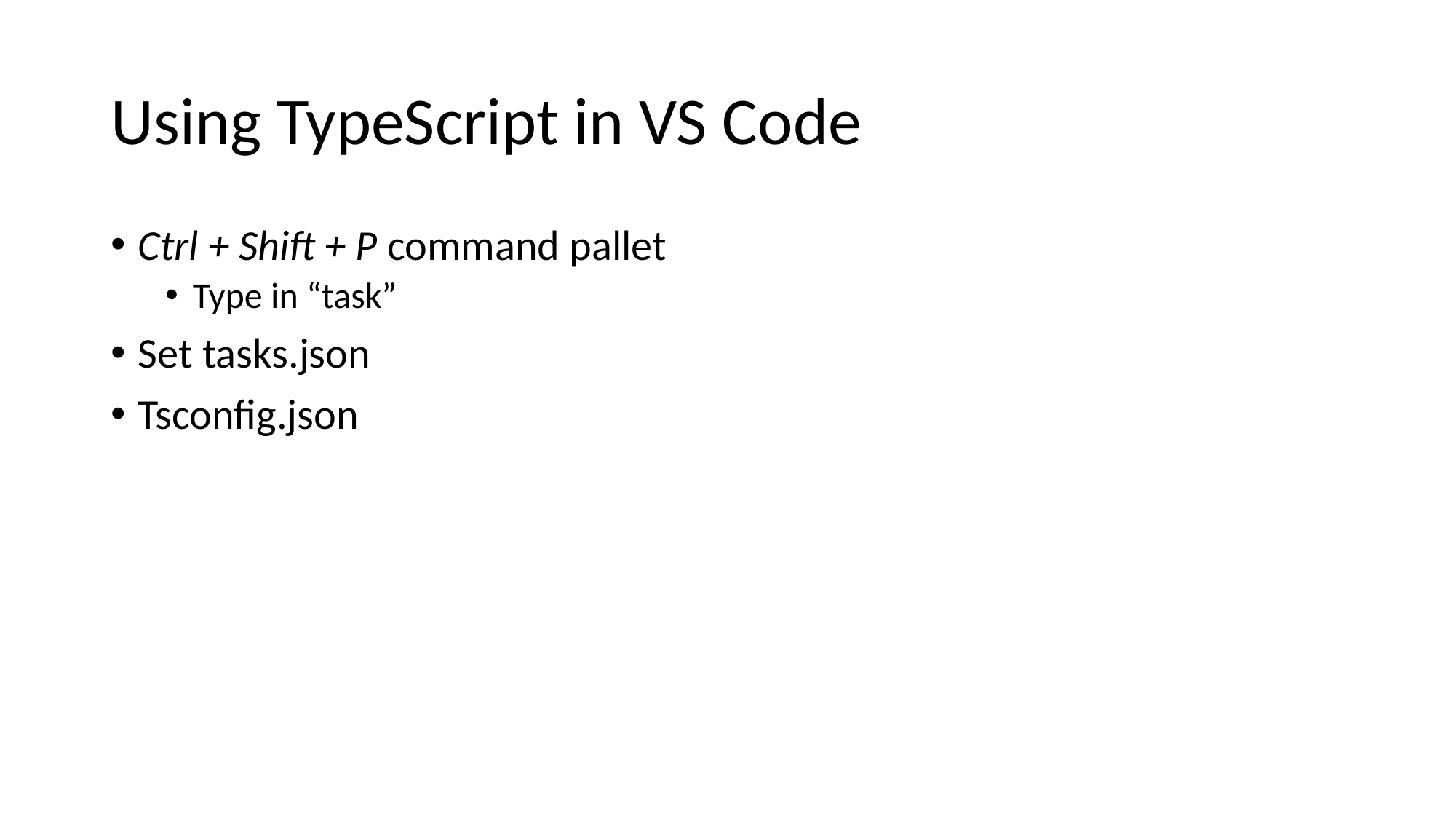

# Using TypeScript in VS Code
Ctrl + Shift + P command pallet
Type in “task”
Set tasks.json
Tsconfig.json